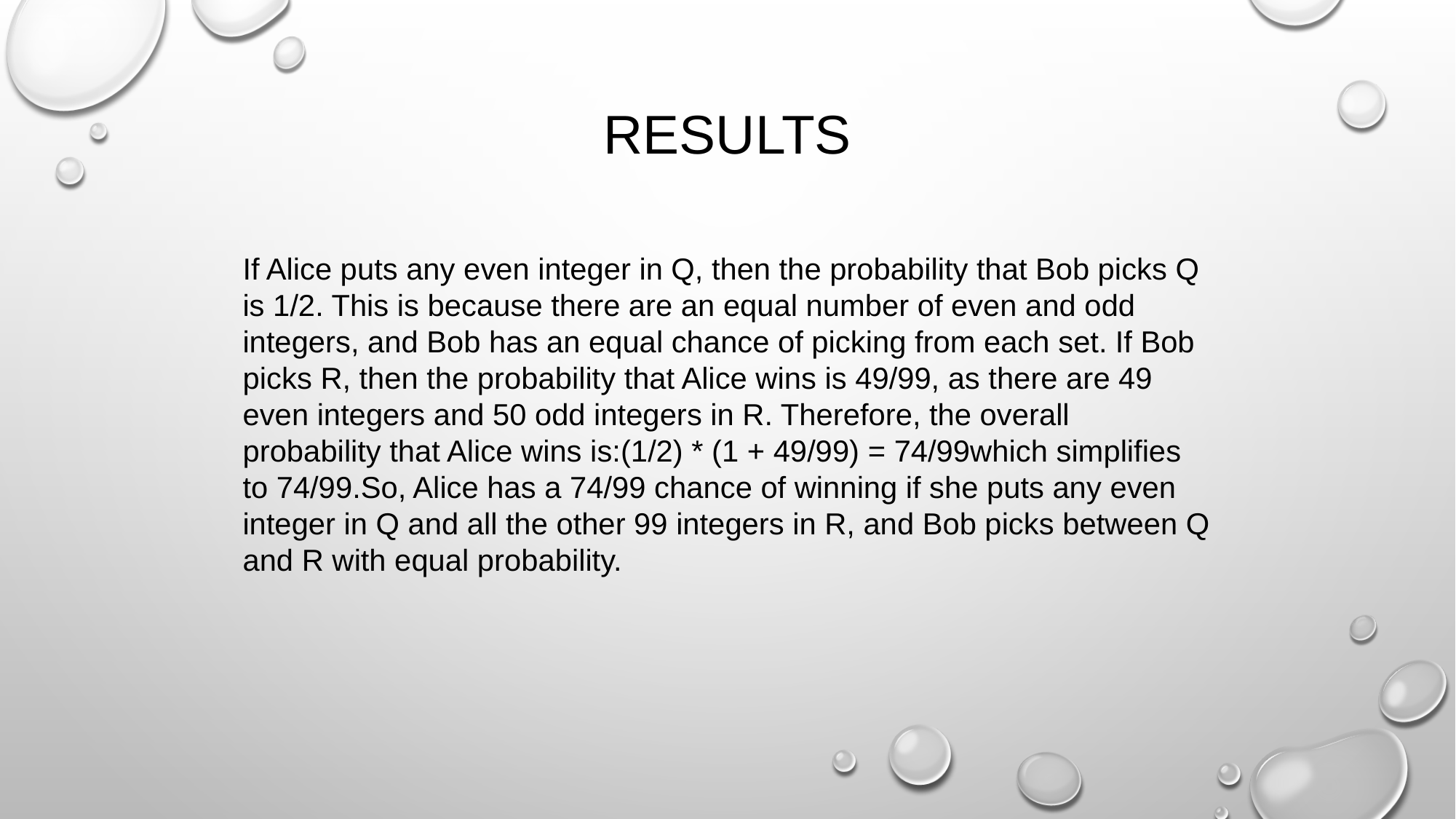

# RESULTS
If Alice puts any even integer in Q, then the probability that Bob picks Q is 1/2. This is because there are an equal number of even and odd integers, and Bob has an equal chance of picking from each set. If Bob picks R, then the probability that Alice wins is 49/99, as there are 49 even integers and 50 odd integers in R. Therefore, the overall probability that Alice wins is:(1/2) * (1 + 49/99) = 74/99which simplifies to 74/99.So, Alice has a 74/99 chance of winning if she puts any even integer in Q and all the other 99 integers in R, and Bob picks between Q and R with equal probability.